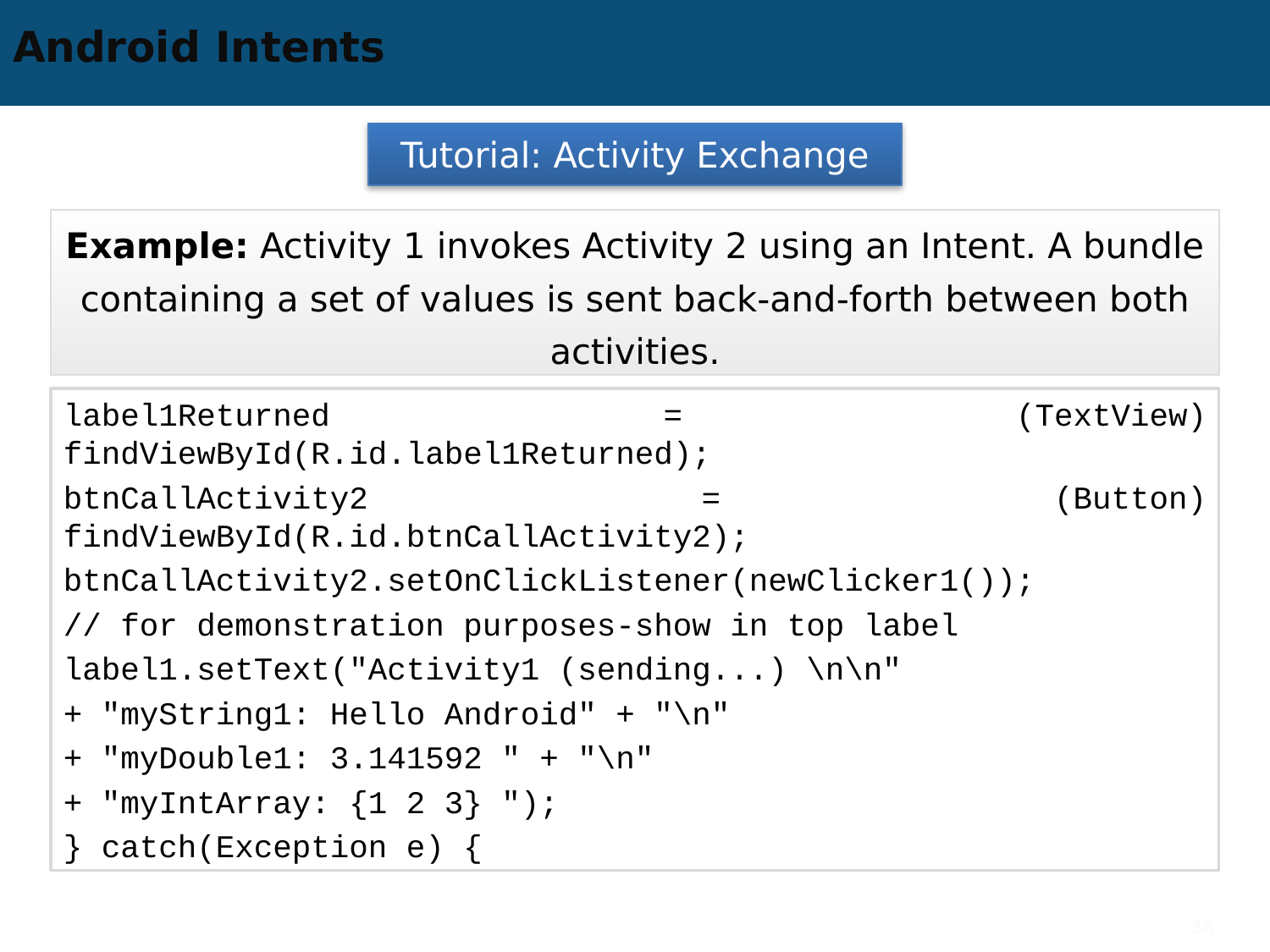

# Android Intents
Tutorial: Activity Exchange
Example: Activity 1 invokes Activity 2 using an Intent. A bundle containing a set of values is sent back-and-forth between both activities.
label1Returned = (TextView) findViewById(R.id.label1Returned);
btnCallActivity2 = (Button) findViewById(R.id.btnCallActivity2);
btnCallActivity2.setOnClickListener(newClicker1());
// for demonstration purposes-show in top label
label1.setText("Activity1 (sending...) \n\n"
+ "myString1: Hello Android" + "\n"
+ "myDouble1: 3.141592 " + "\n"
+ "myIntArray: {1 2 3} ");
} catch(Exception e) {